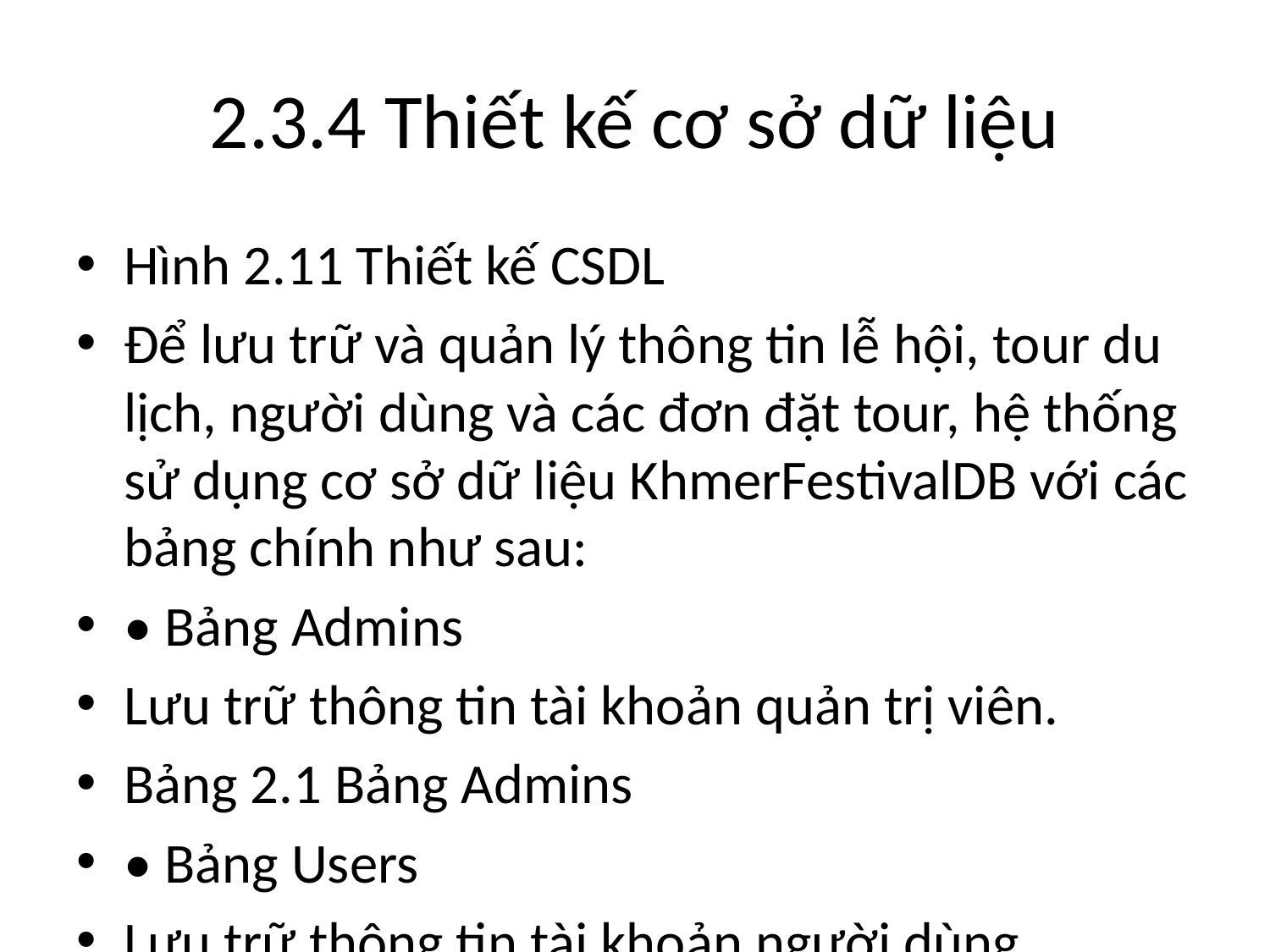

# 2.3.4 Thiết kế cơ sở dữ liệu
Hình 2.11 Thiết kế CSDL
Để lưu trữ và quản lý thông tin lễ hội, tour du lịch, người dùng và các đơn đặt tour, hệ thống sử dụng cơ sở dữ liệu KhmerFestivalDB với các bảng chính như sau:
• Bảng Admins
Lưu trữ thông tin tài khoản quản trị viên.
Bảng 2.1 Bảng Admins
• Bảng Users
Lưu trữ thông tin tài khoản người dùng.
Bảng 2.2 Bảng Users
• Bảng Festivals
Lưu trữ thông tin về các lễ hội Khmer.
Bảng 2.3 Bảng Festival
• Bảng Tours
Lưu trữ thông tin tour du lịch lễ hội.
Bảng 2.4 Bảng Tour
• Bảng Bookings
Lưu trữ thông tin đơn đặt tour của người dùng.
Bảng 2.5 Bảng Bookings